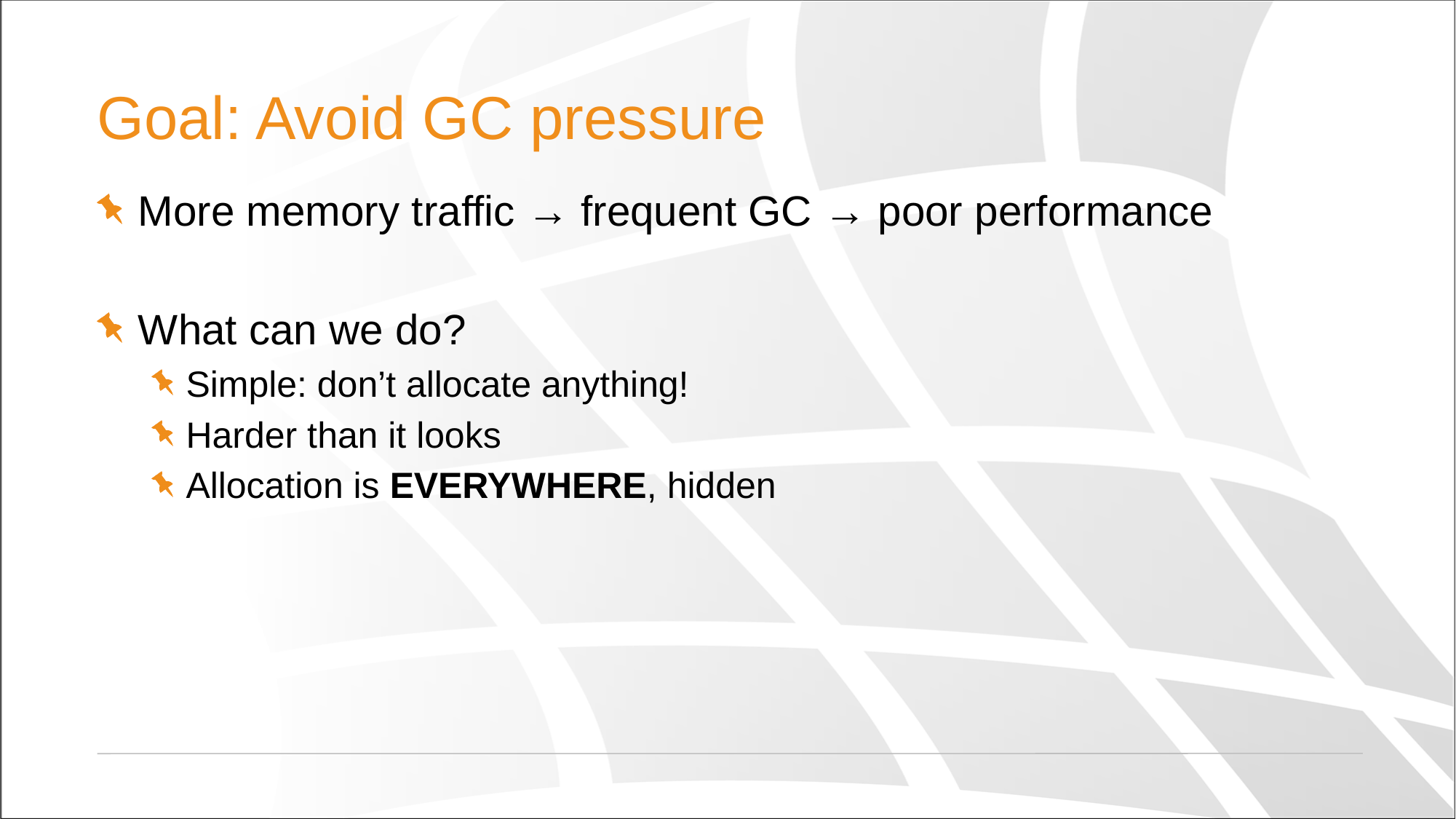

# Goal: Avoid GC pressure
More memory traffic → frequent GC → poor performance

What can we do?
Simple: don’t allocate anything!
Harder than it looks
Allocation is EVERYWHERE, hidden